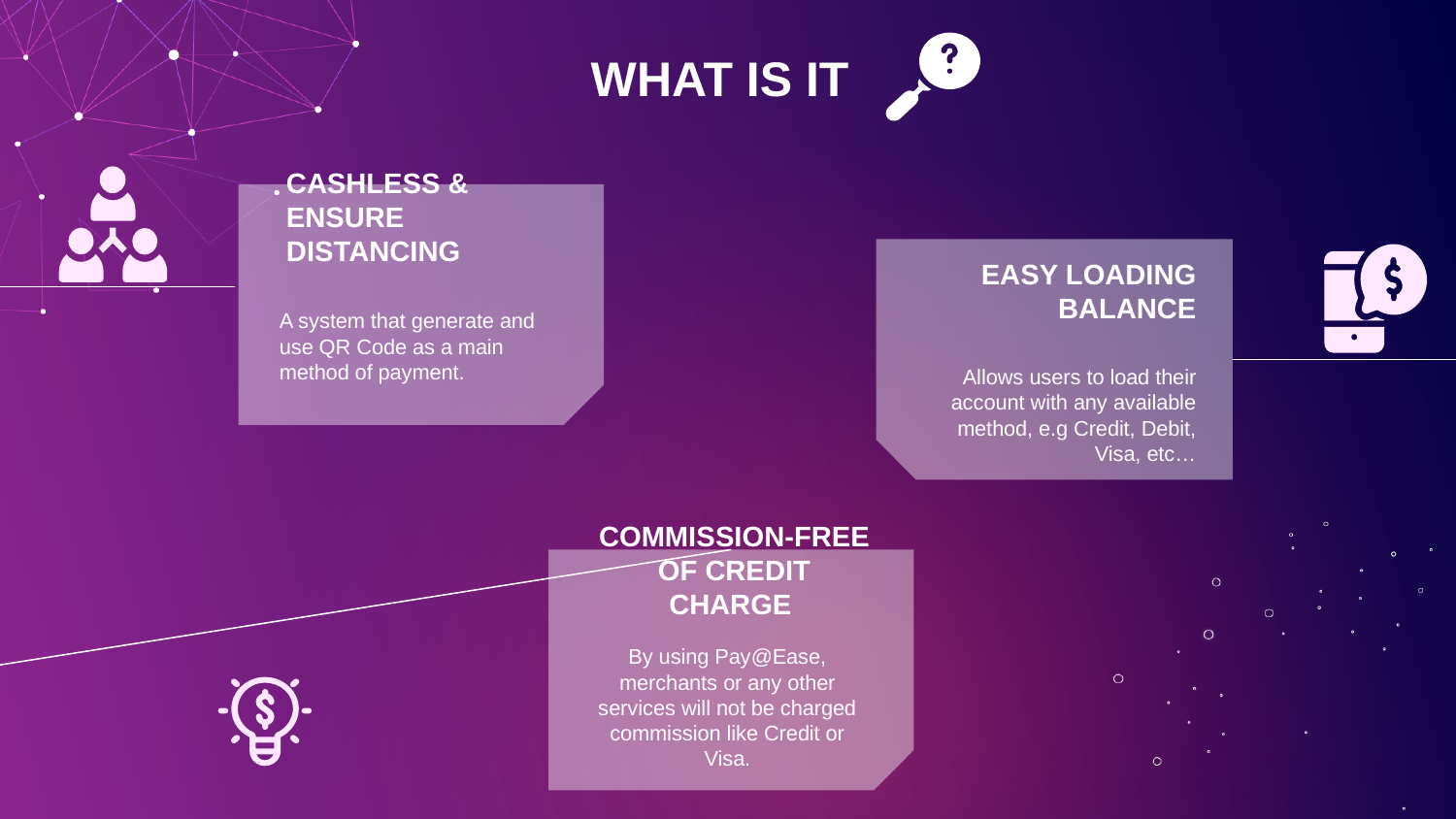

# WHAT IS IT

CASHLESS &
ENSURE DISTANCING

EASY LOADING BALANCE
A system that generate and use QR Code as a main method of payment.
Allows users to load their account with any available method, e.g Credit, Debit, Visa, etc…

COMMISSION-FREE OF CREDIT CHARGE
By using Pay@Ease, merchants or any other services will not be charged commission like Credit or Visa.